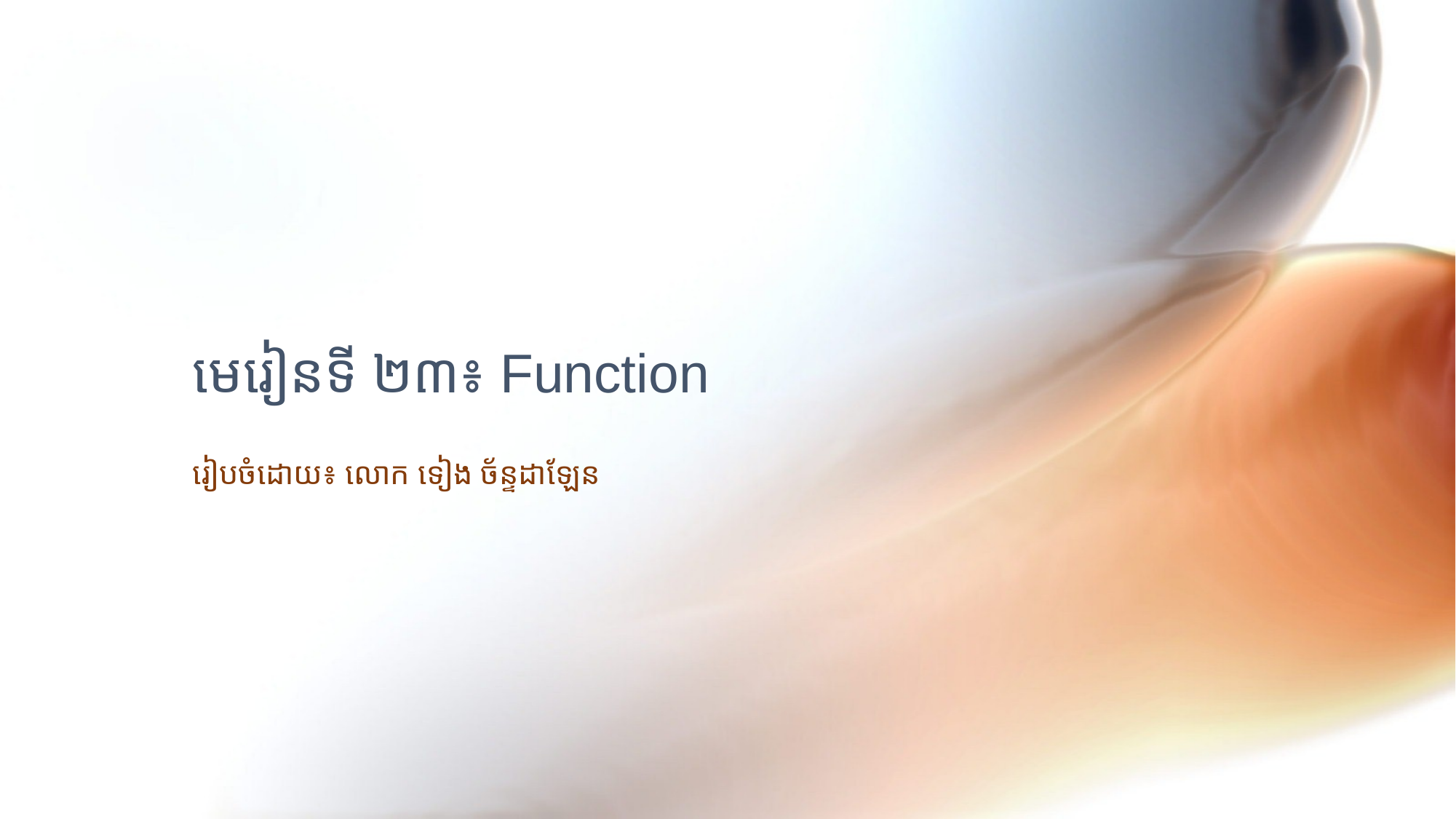

# មេរៀន​ទី ២៣៖​ Function
រៀបចំដោយ៖ លោក ទៀង ច័ន្ទដាឡែ​​ន